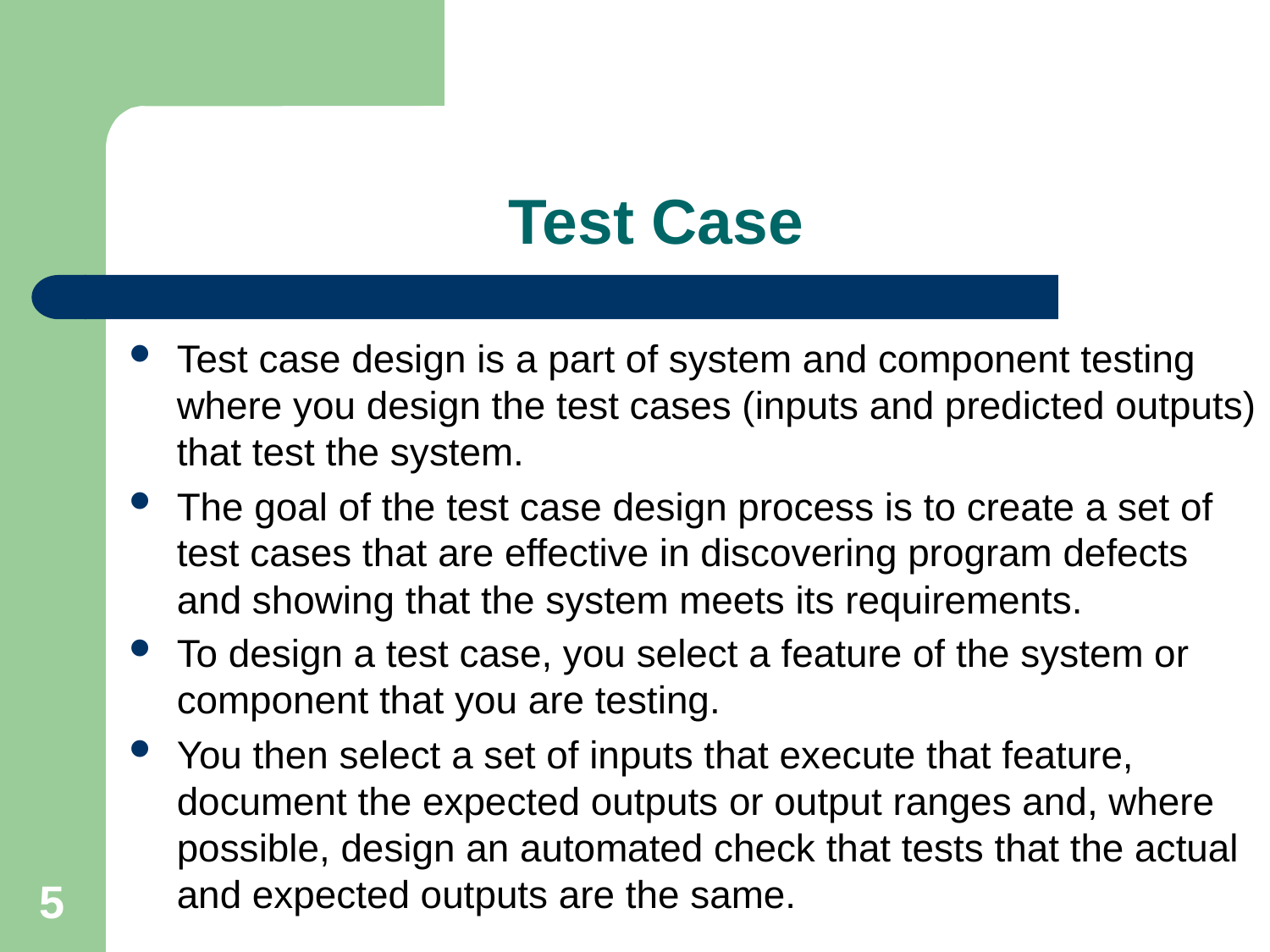

# Test Case
Test case design is a part of system and component testing where you design the test cases (inputs and predicted outputs) that test the system.
The goal of the test case design process is to create a set of test cases that are effective in discovering program defects and showing that the system meets its requirements.
To design a test case, you select a feature of the system or component that you are testing.
You then select a set of inputs that execute that feature, document the expected outputs or output ranges and, where possible, design an automated check that tests that the actual and expected outputs are the same.
5